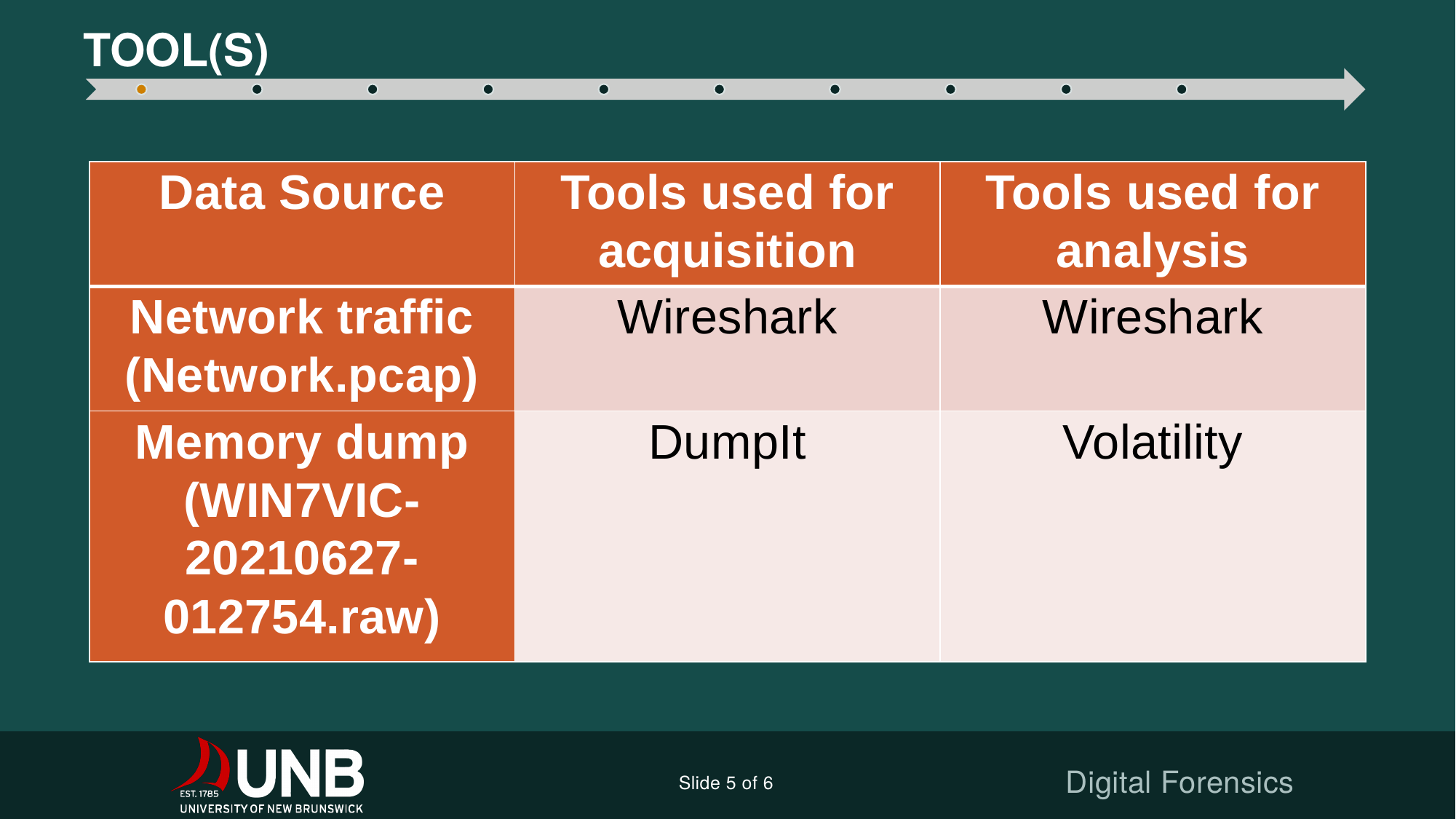

TOOL(S)

| Data Source | Tools used for acquisition | Tools used for analysis |
| --- | --- | --- |
| Network traffic (Network.pcap) | Wireshark | Wireshark |
| Memory dump (WIN7VIC-20210627-012754.raw) | DumpIt | Volatility |
Digital Forensics
Slide 5 of 6